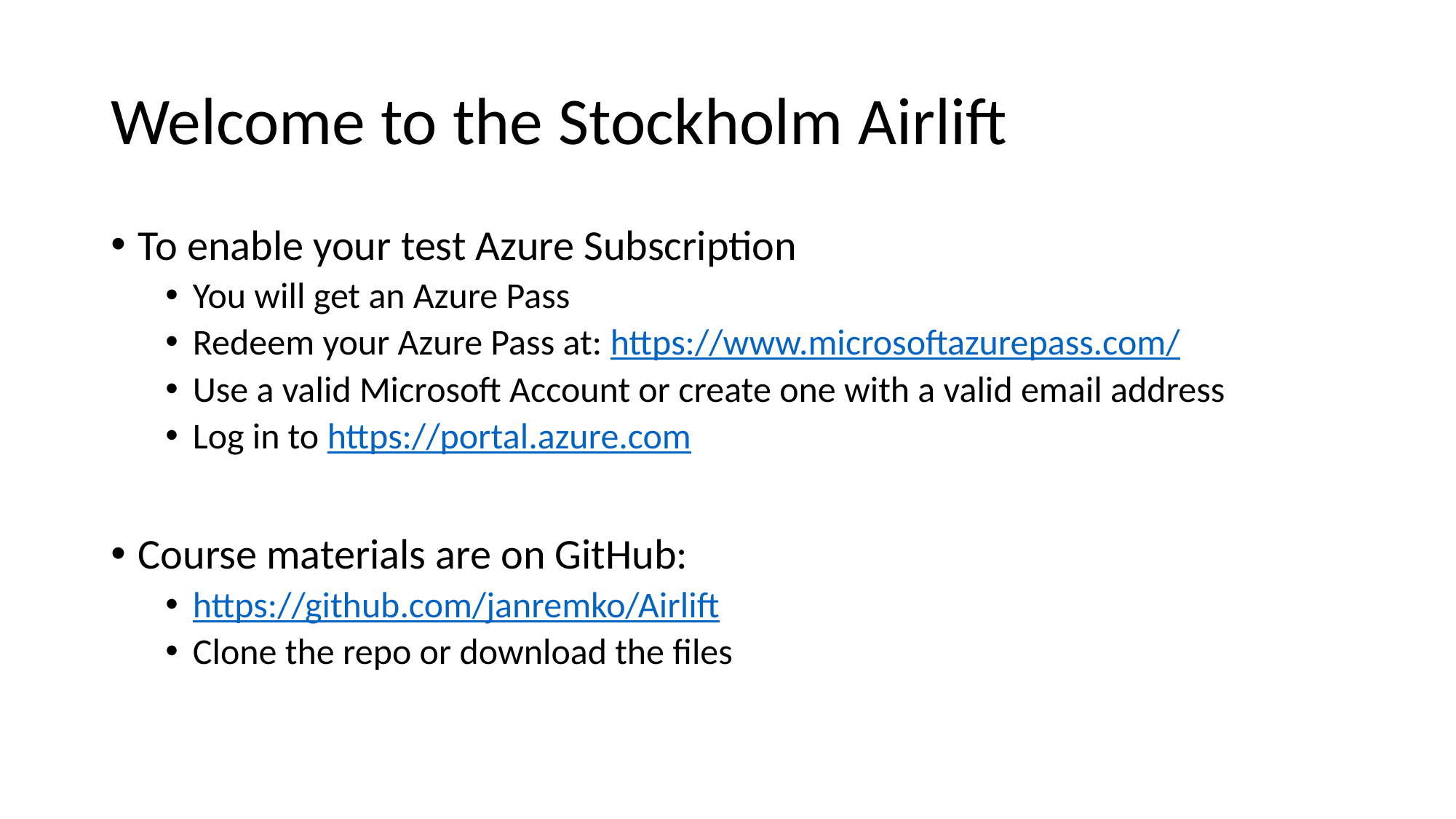

# Welcome to the Stockholm Airlift
To enable your test Azure Subscription
You will get an Azure Pass
Redeem your Azure Pass at: https://www.microsoftazurepass.com/
Use a valid Microsoft Account or create one with a valid email address
Log in to https://portal.azure.com

Course materials are on GitHub:
https://github.com/janremko/Airlift
Clone the repo or download the files